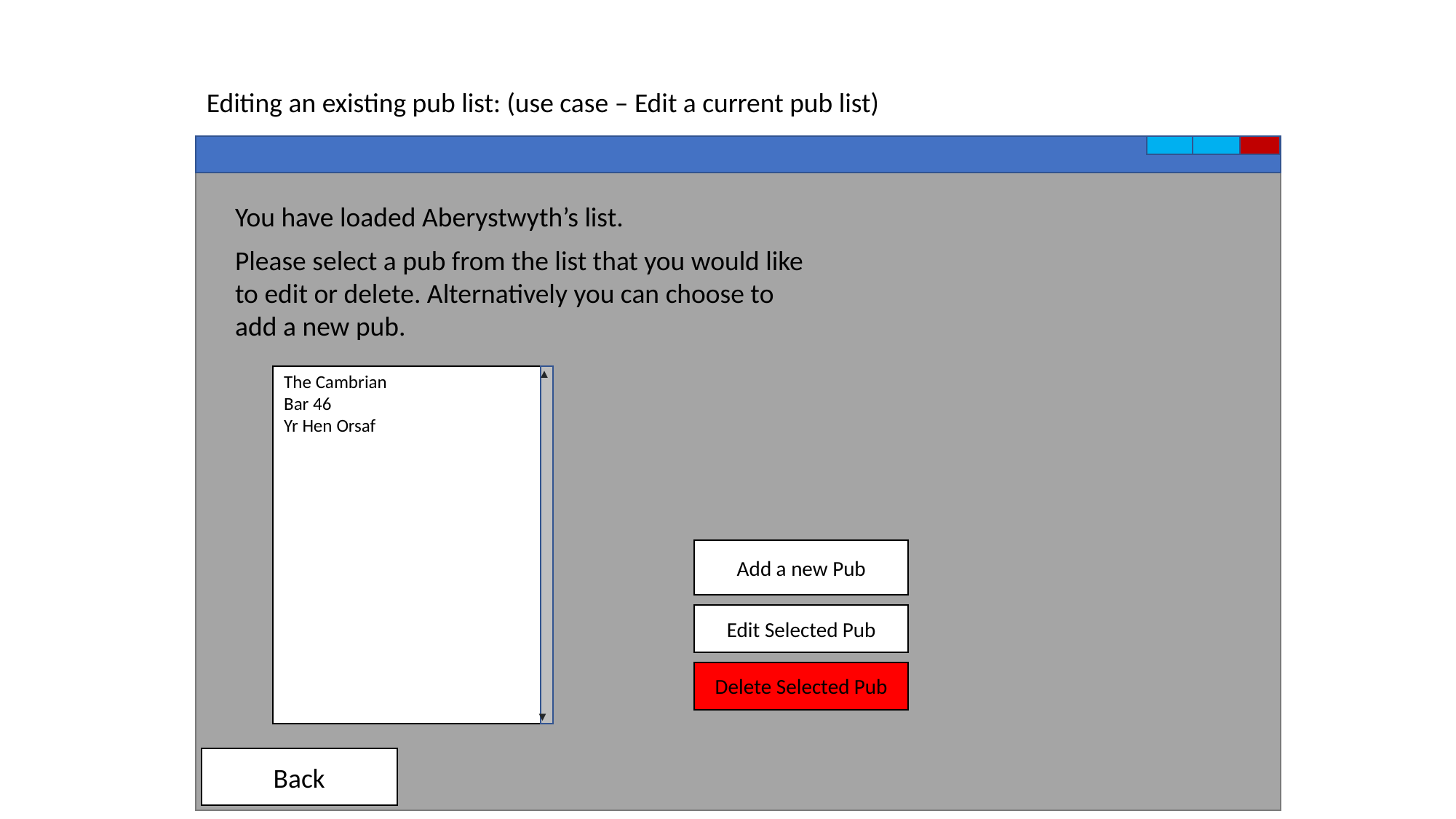

Editing an existing pub list: (use case – Edit a current pub list)

You have loaded Aberystwyth’s list.
Please select a pub from the list that you would like to edit or delete. Alternatively you can choose to add a new pub.
▲
The Cambrian
Bar 46
Yr Hen Orsaf

Add a new Pub
Edit Selected Pub
Delete Selected Pub
▼
Back